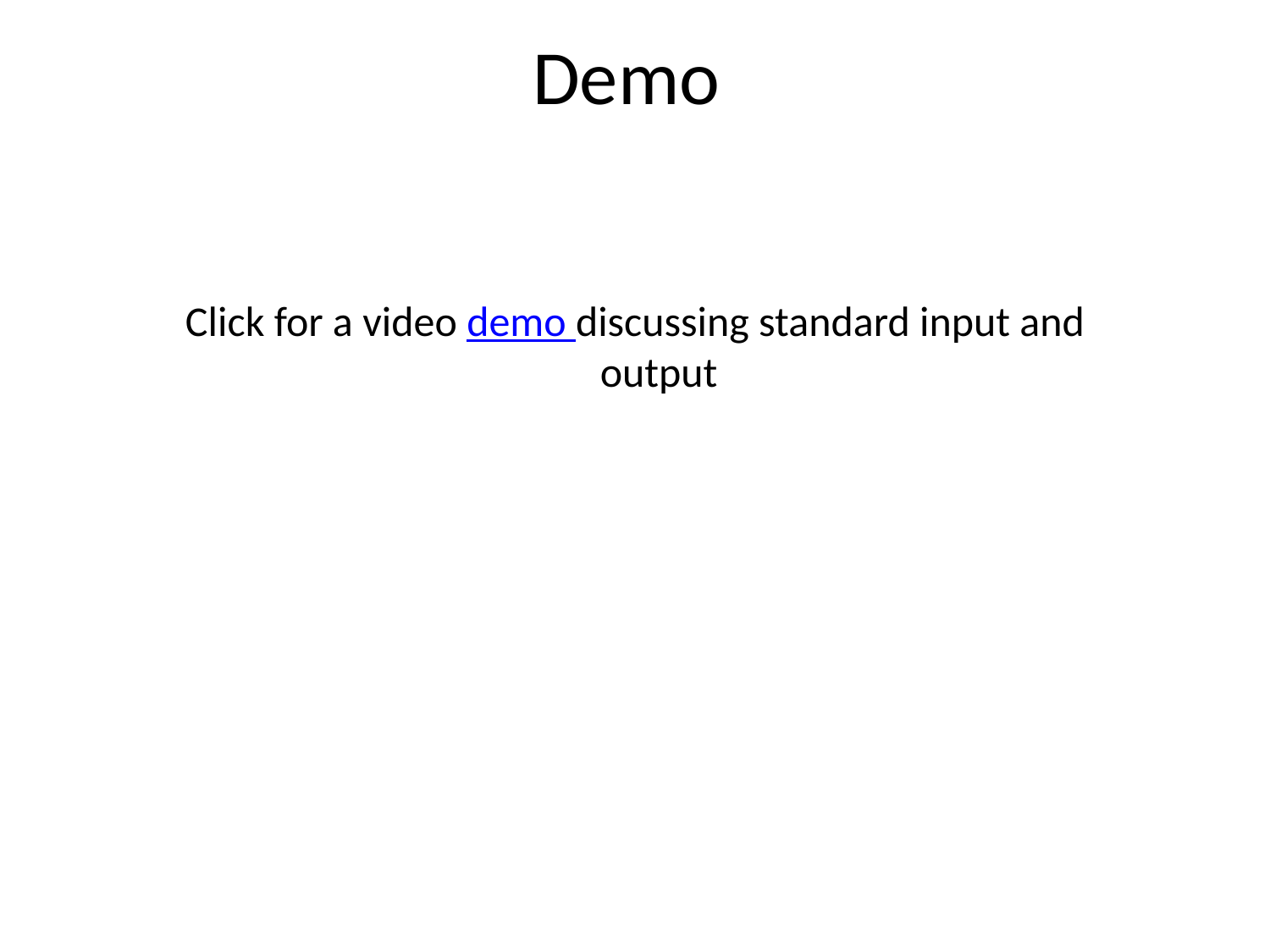

# Demo

Click for a video demo discussing standard input and output